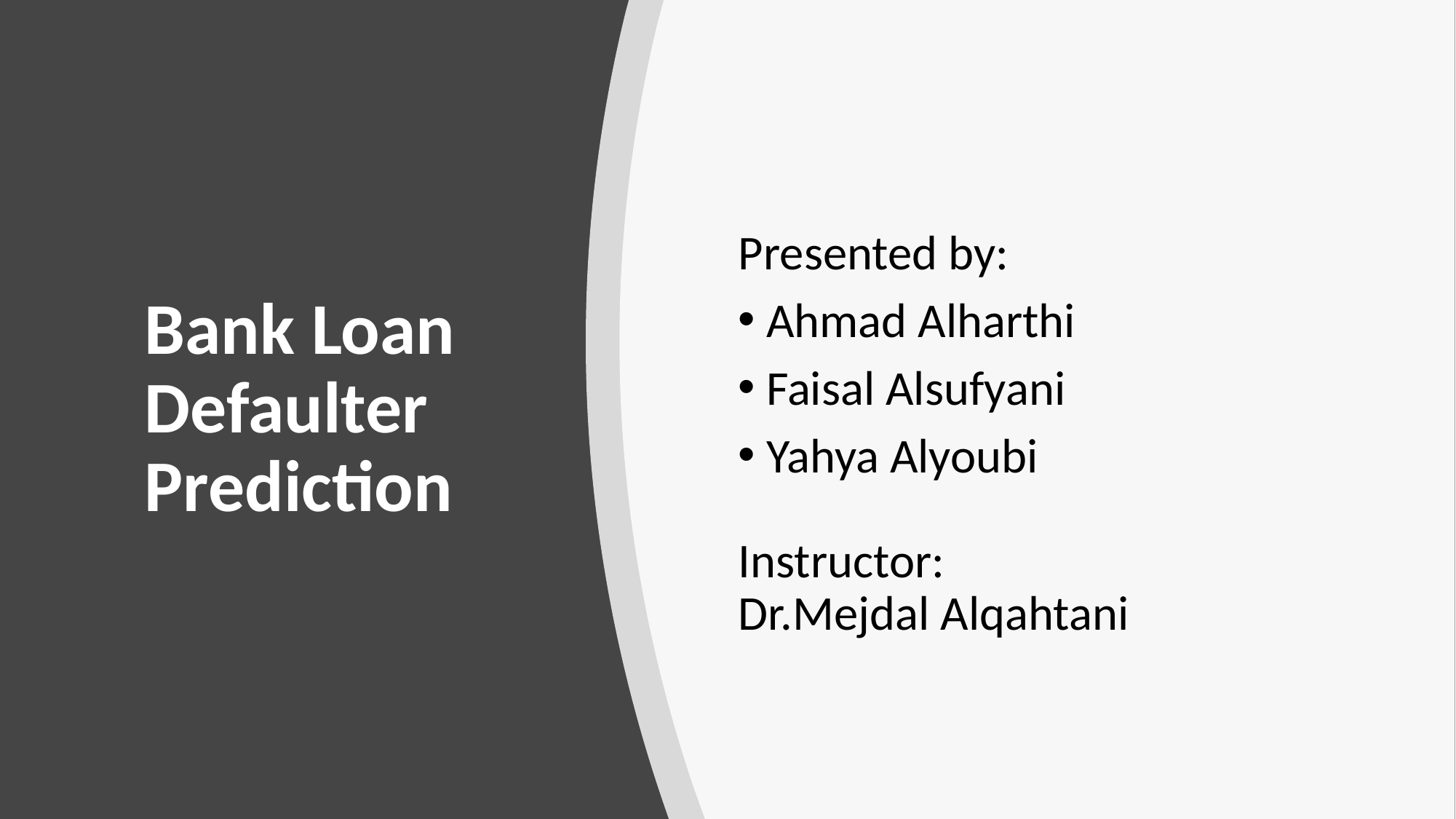

# Bank Loan Defaulter Prediction
Presented by:
 Ahmad Alharthi
 Faisal Alsufyani
 Yahya Alyoubi
Instructor:
Dr.Mejdal Alqahtani